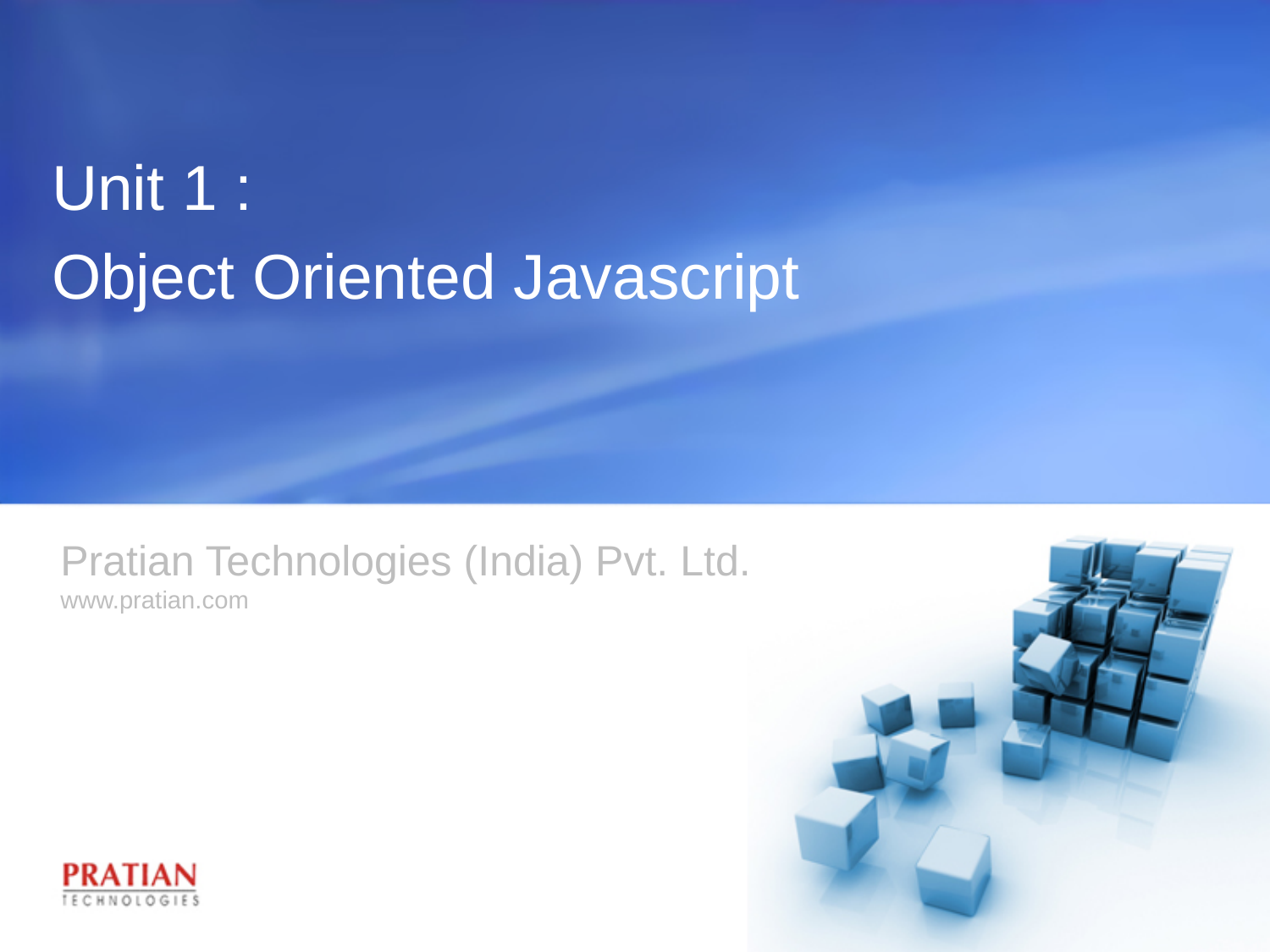

#
Unit 1 :
Object Oriented Javascript